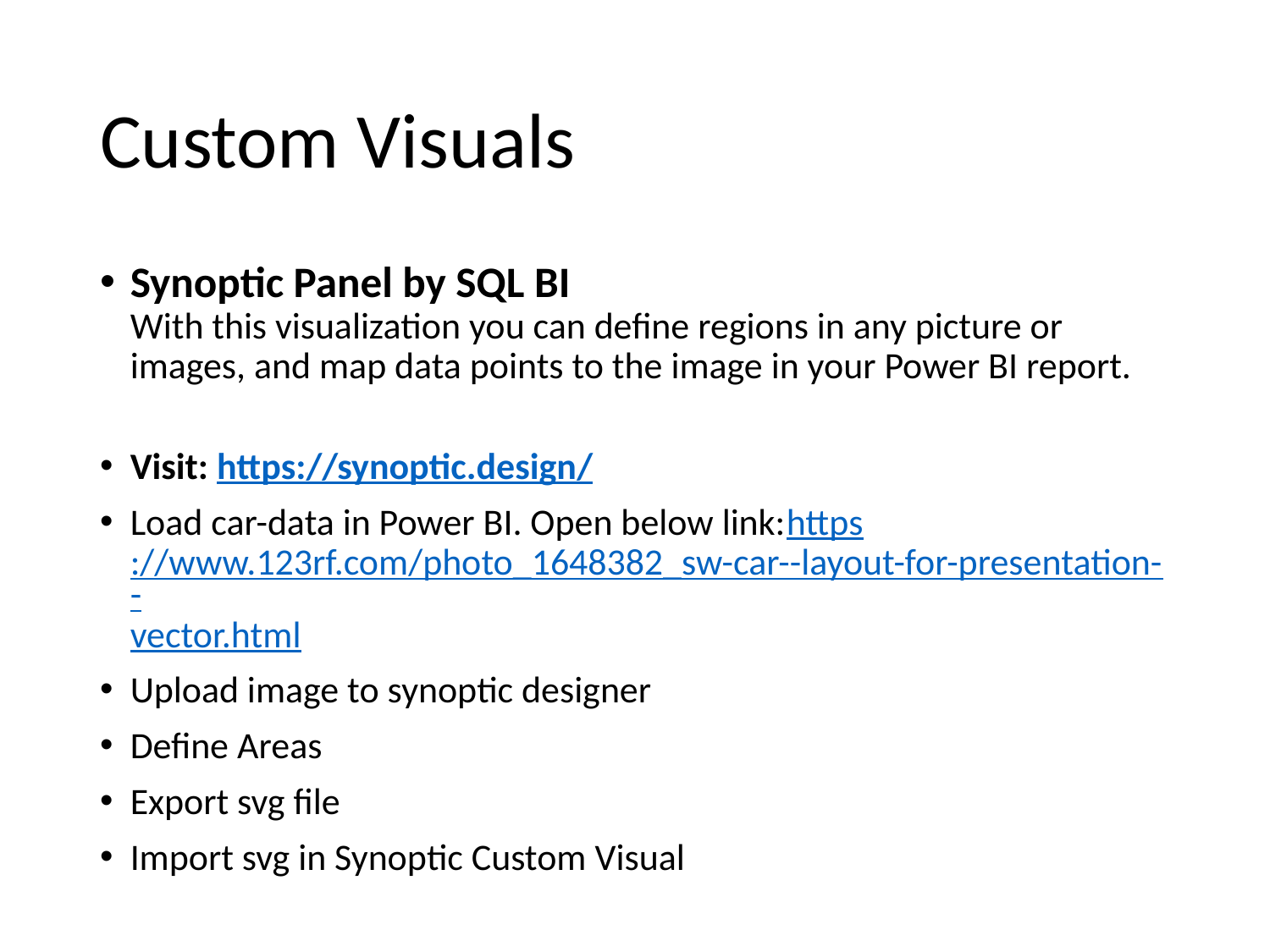

# Custom Visuals
Synoptic Panel by SQL BI
With this visualization you can define regions in any picture or images, and map data points to the image in your Power BI report.
Visit: https://synoptic.design/
Load car-data in Power BI. Open below link:
https://www.123rf.com/photo_1648382_sw-car--layout-for-presentation--vector.html
Upload image to synoptic designer
Define Areas
Export svg file
Import svg in Synoptic Custom Visual